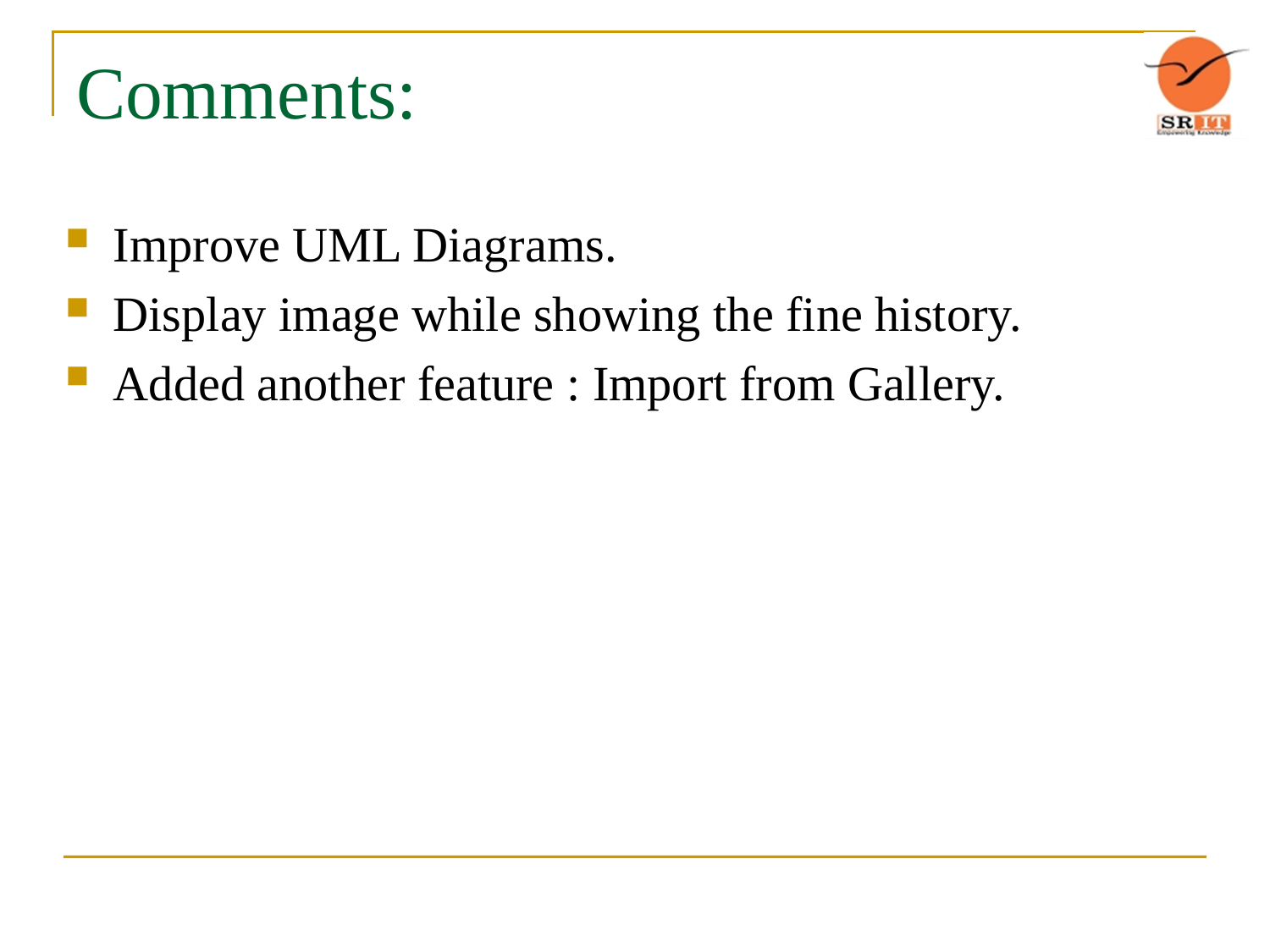

# Comments:

Improve UML Diagrams.
Display image while showing the fine history.
Added another feature : Import from Gallery.